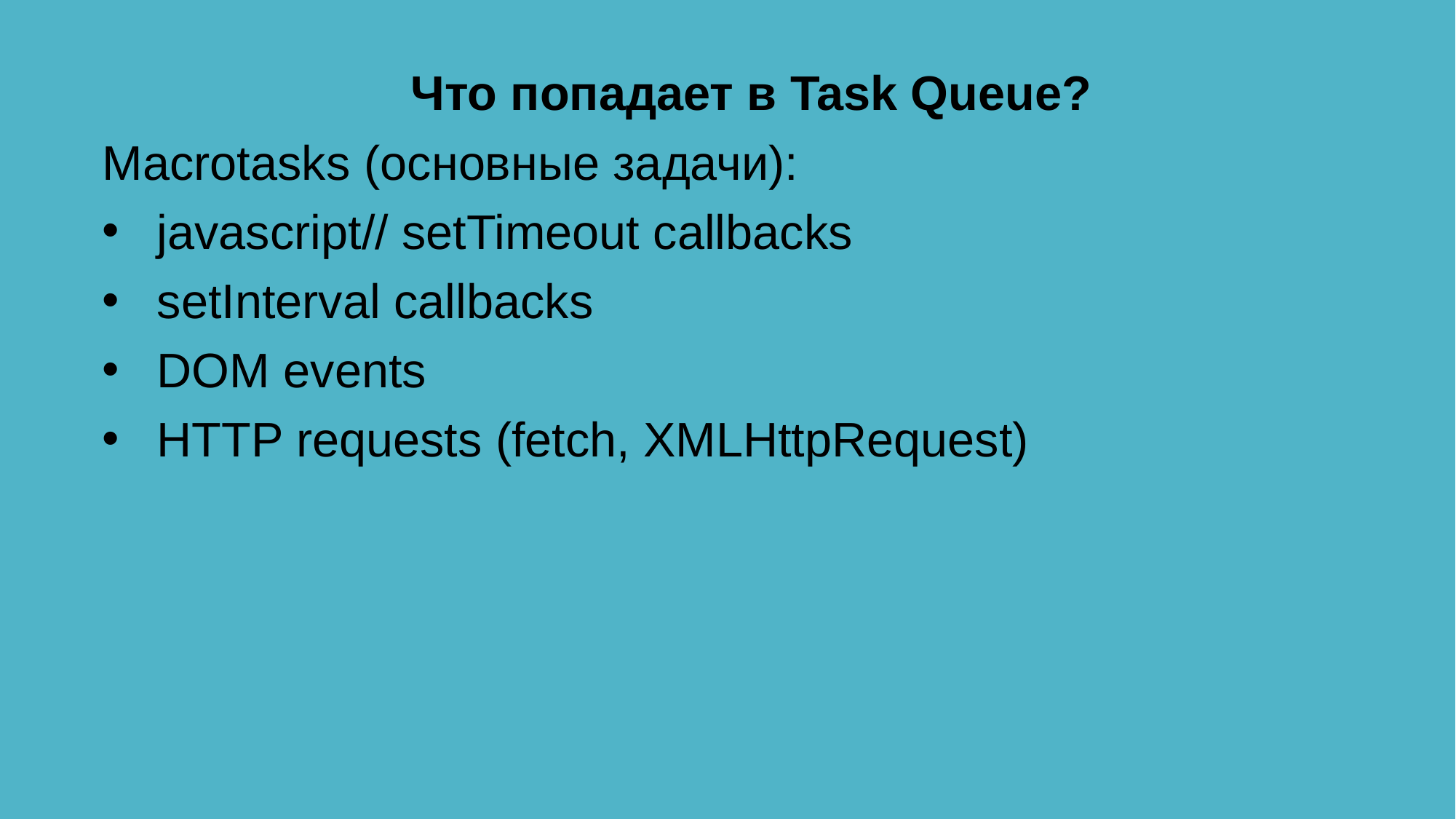

Что попадает в Task Queue?
Macrotasks (основные задачи):
javascript// setTimeout callbacks
setInterval callbacks
DOM events
HTTP requests (fetch, XMLHttpRequest)